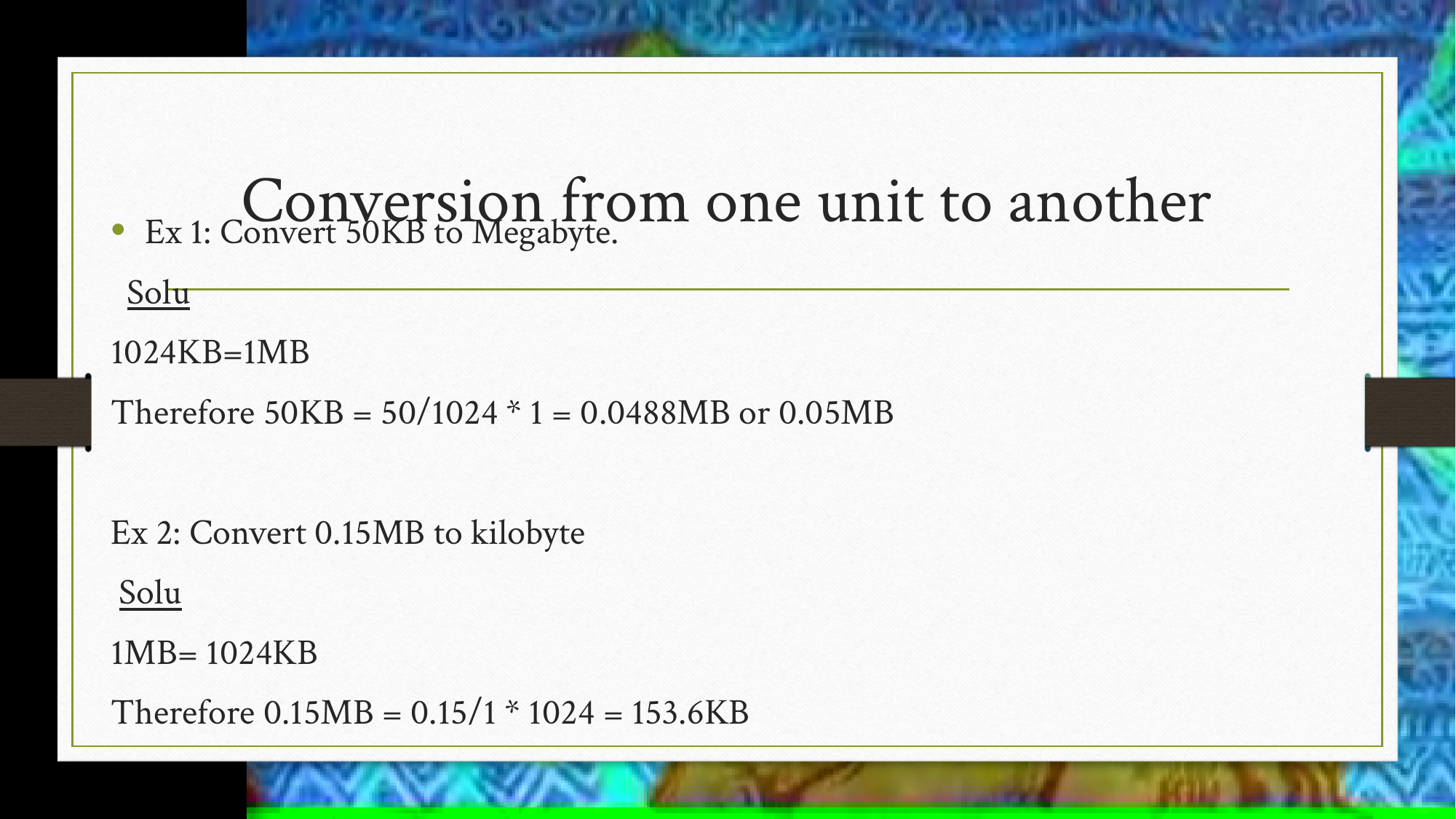

# Conversion from one unit to another
Ex 1: Convert 50KB to Megabyte.
  Solu
1024KB=1MB
Therefore 50KB = 50/1024 * 1 = 0.0488MB or 0.05MB

Ex 2: Convert 0.15MB to kilobyte
 Solu
1MB= 1024KB
Therefore 0.15MB = 0.15/1 * 1024 = 153.6KB